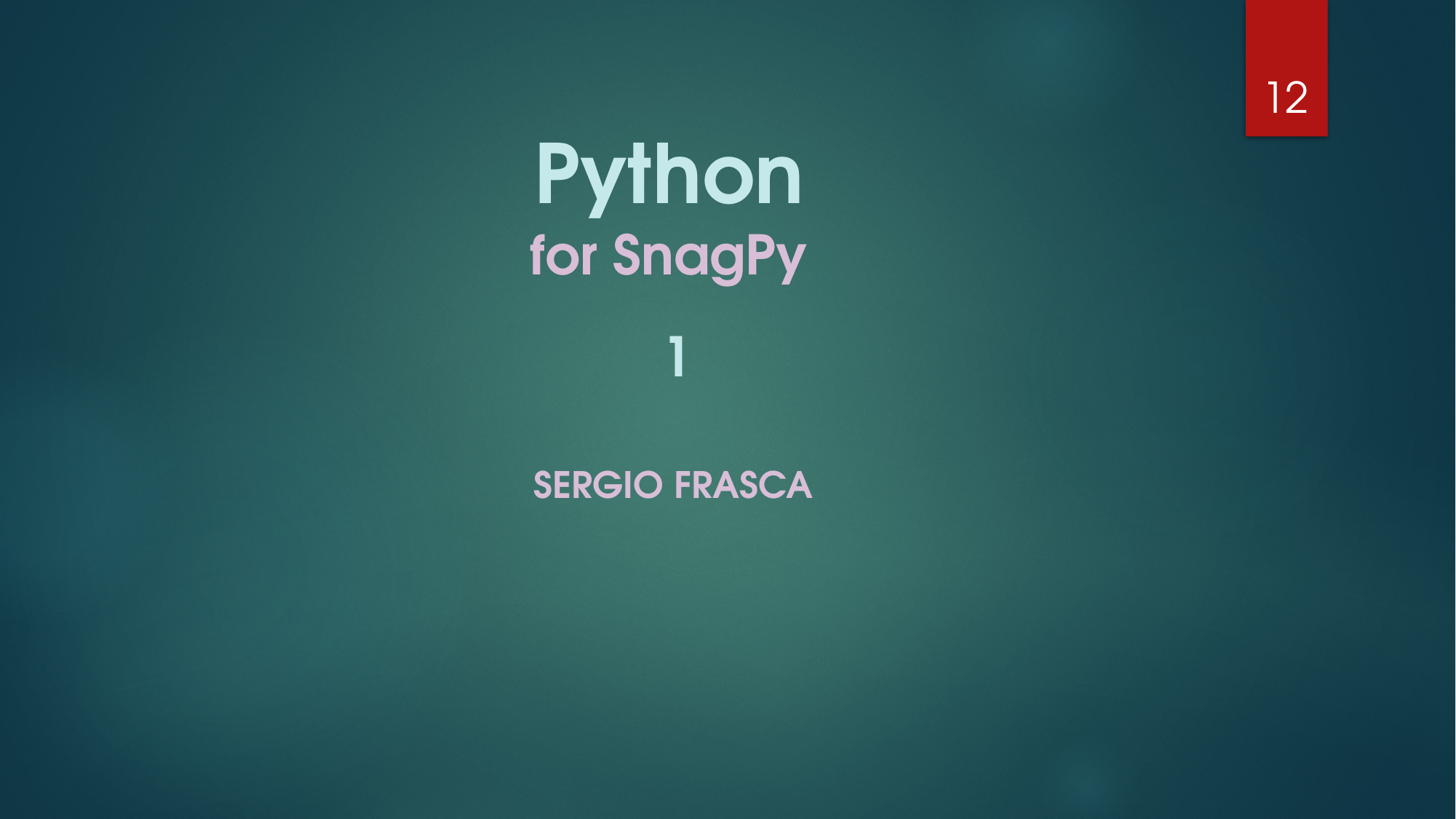

12
Python
for SnagPy
 1
Sergio Frasca